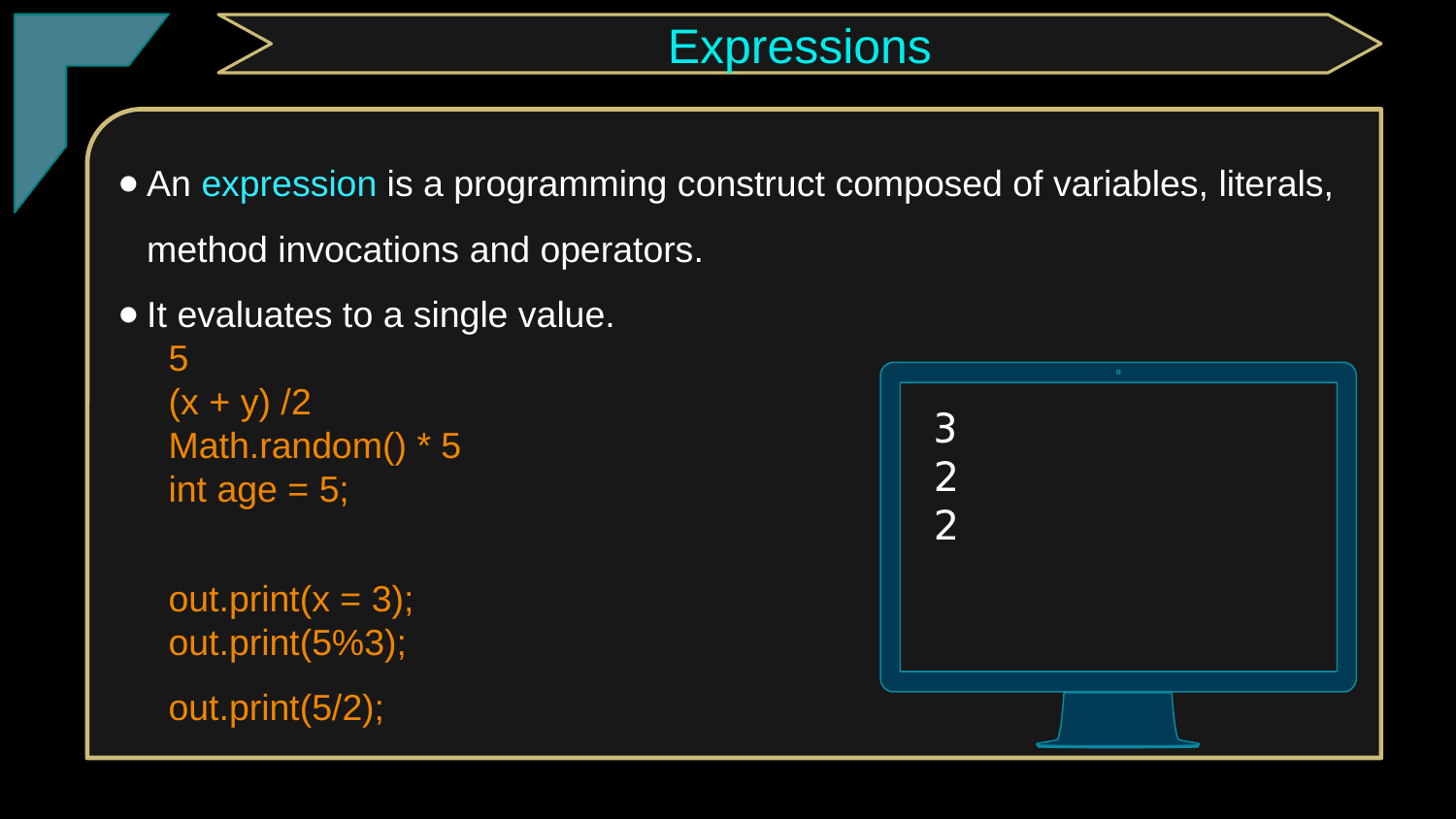

TClark
Expressions
An expression is a programming construct composed of variables, literals, method invocations and operators.
It evaluates to a single value.
     5
     (x + y) /2
     Math.random() * 5
     int age = 5;

     out.print(x = 3);
     out.print(5%3);
     out.print(5/2);

3
2
2